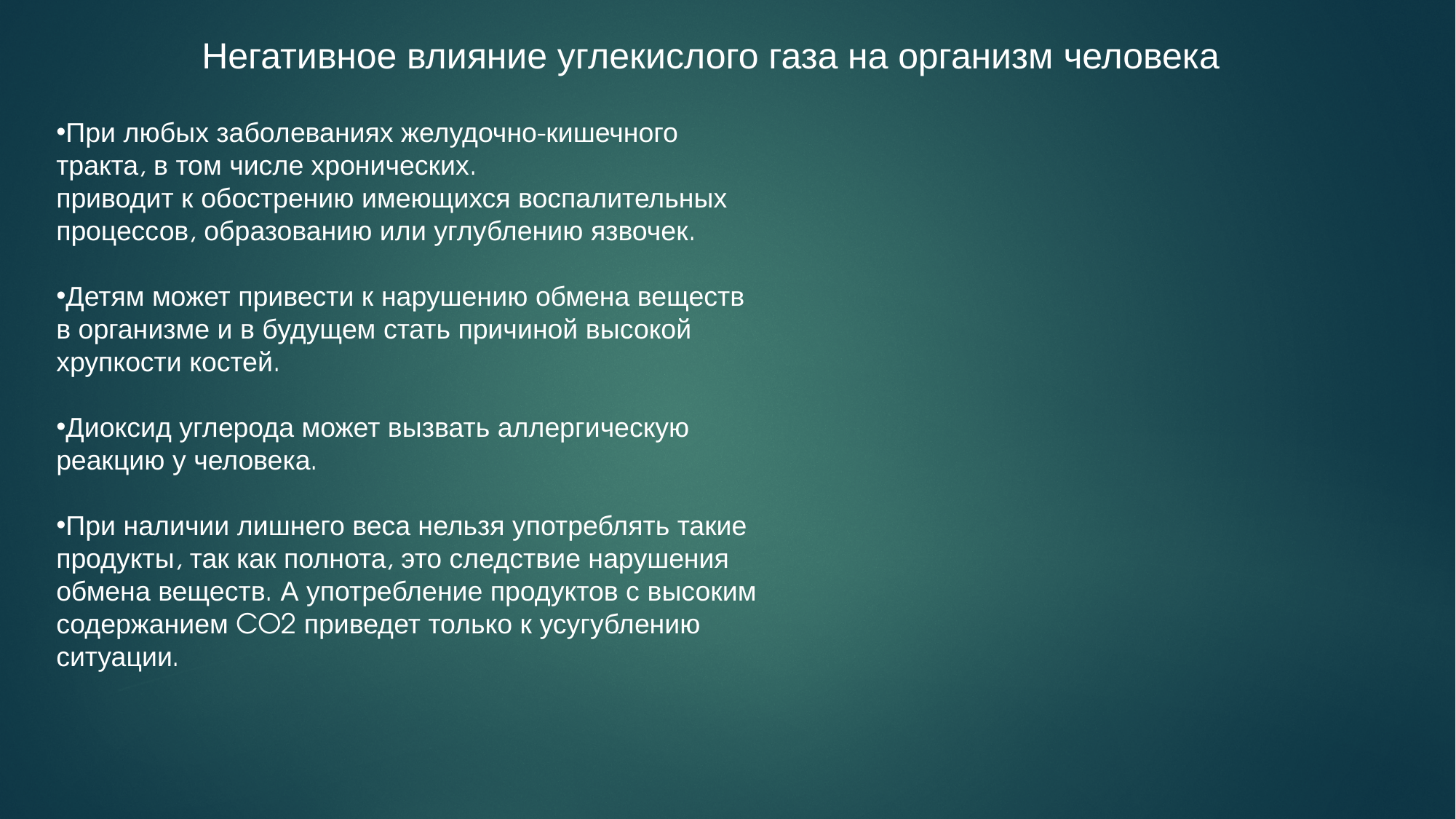

Негативное влияние углекислого газа на организм человека
При любых заболеваниях желудочно-кишечного тракта, в том числе хронических.
приводит к обострению имеющихся воспалительных процессов, образованию или углублению язвочек.
Детям может привести к нарушению обмена веществ в организме и в будущем стать причиной высокой хрупкости костей.
Диоксид углерода может вызвать аллергическую реакцию у человека.
При наличии лишнего веса нельзя употреблять такие продукты, так как полнота, это следствие нарушения обмена веществ. А употребление продуктов с высоким содержанием CO2 приведет только к усугублению ситуации.